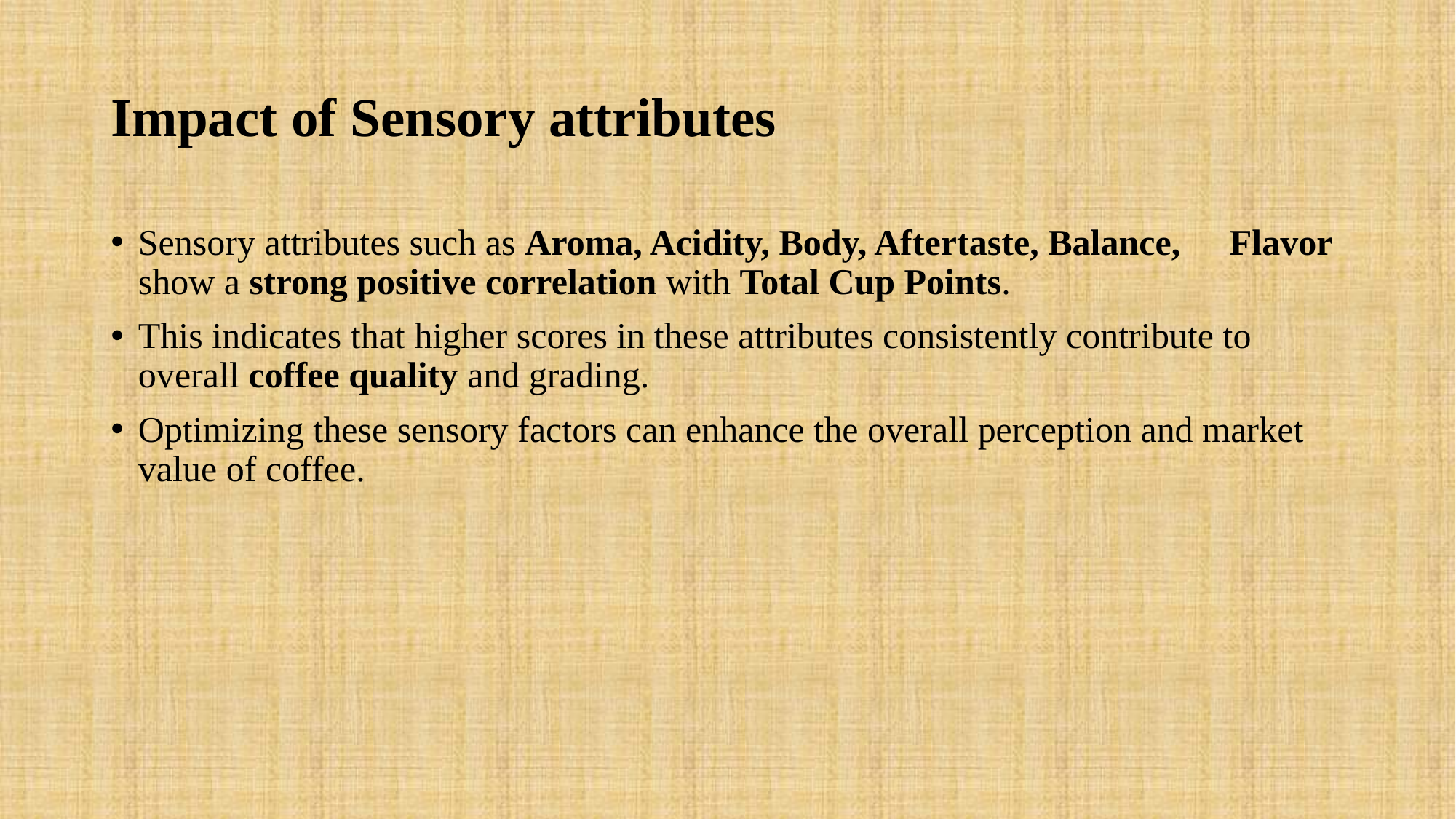

# Impact of Sensory attributes
Sensory attributes such as Aroma, Acidity, Body, Aftertaste, Balance, 	Flavor show a strong positive correlation with Total Cup Points.
This indicates that higher scores in these attributes consistently contribute to overall coffee quality and grading.
Optimizing these sensory factors can enhance the overall perception and market value of coffee.